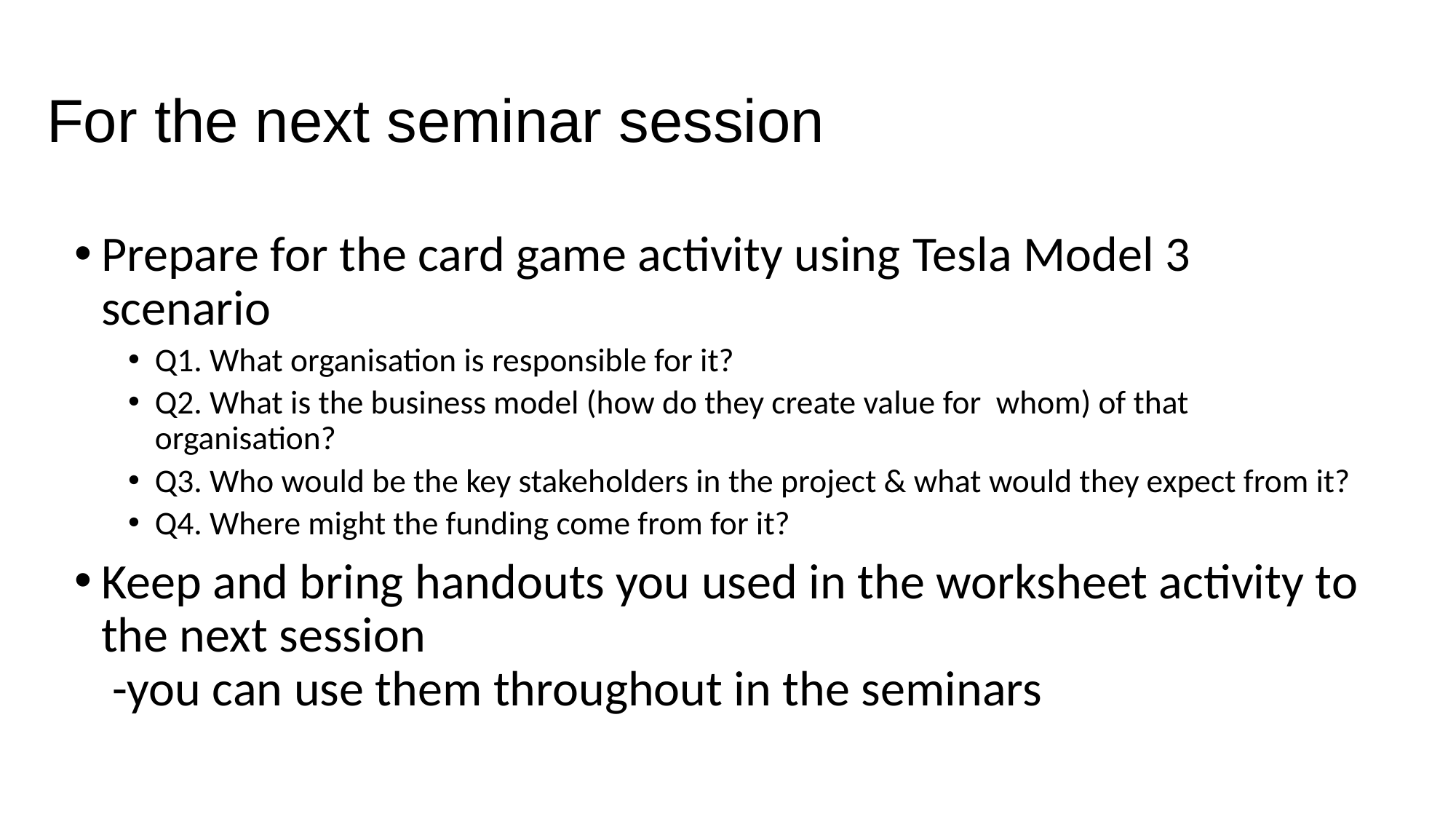

# For the next seminar session

Prepare for the card game activity using Tesla Model 3 scenario
Q1. What organisation is responsible for it?
Q2. What is the business model (how do they create value for  whom) of that organisation?
Q3. Who would be the key stakeholders in the project & what would they expect from it?
Q4. Where might the funding come from for it?
Keep and bring handouts you used in the worksheet activity to the next session
 -you can use them throughout in the seminars